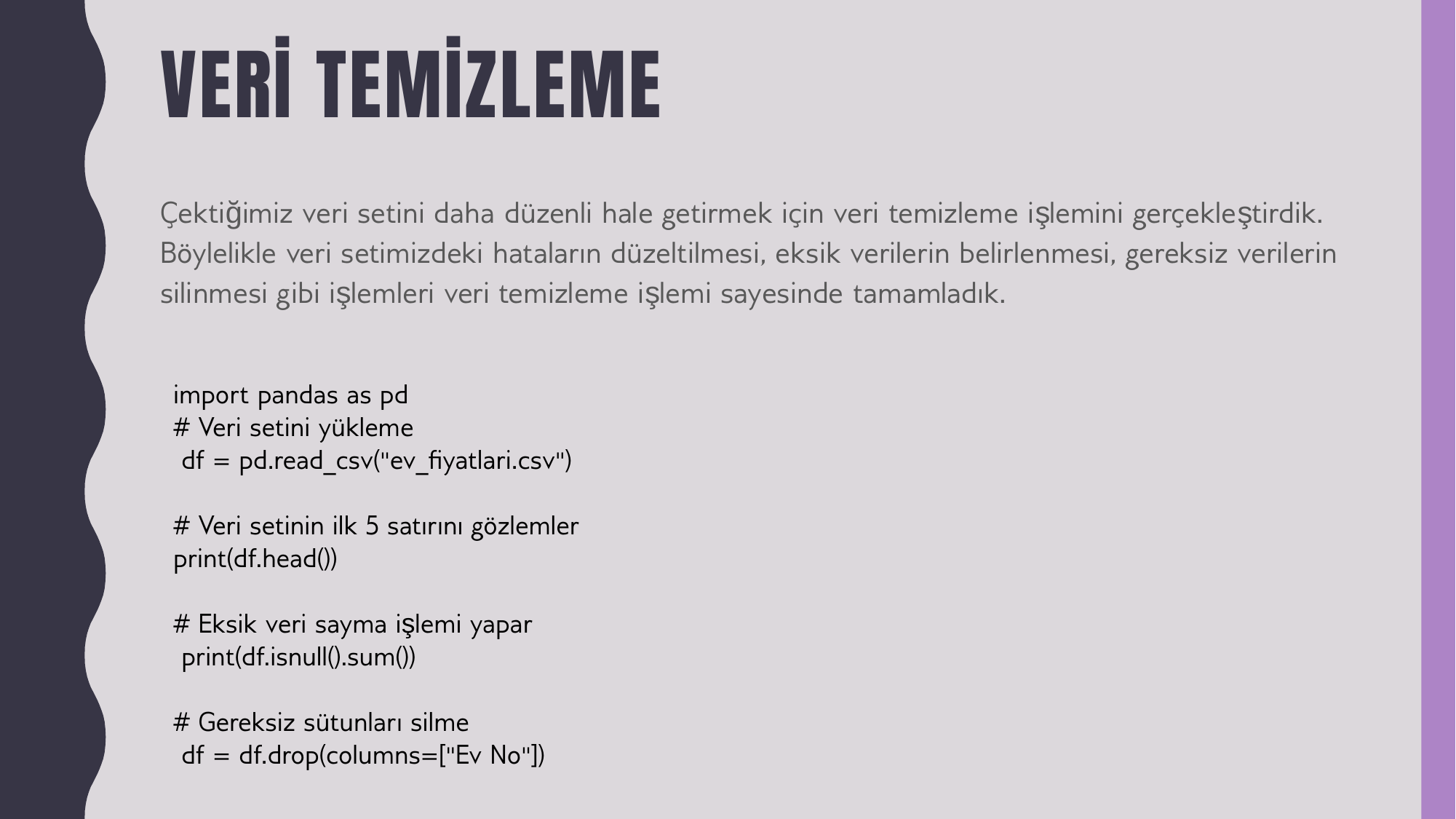

# Veri temizleme
Çektiğimiz veri setini daha düzenli hale getirmek için veri temizleme işlemini gerçekleştirdik. Böylelikle veri setimizdeki hataların düzeltilmesi, eksik verilerin belirlenmesi, gereksiz verilerin silinmesi gibi işlemleri veri temizleme işlemi sayesinde tamamladık.
import pandas as pd
# Veri setini yükleme
 df = pd.read_csv("ev_fiyatlari.csv")

# Veri setinin ilk 5 satırını gözlemler
print(df.head())

# Eksik veri sayma işlemi yapar
 print(df.isnull().sum())

# Gereksiz sütunları silme
 df = df.drop(columns=["Ev No"])